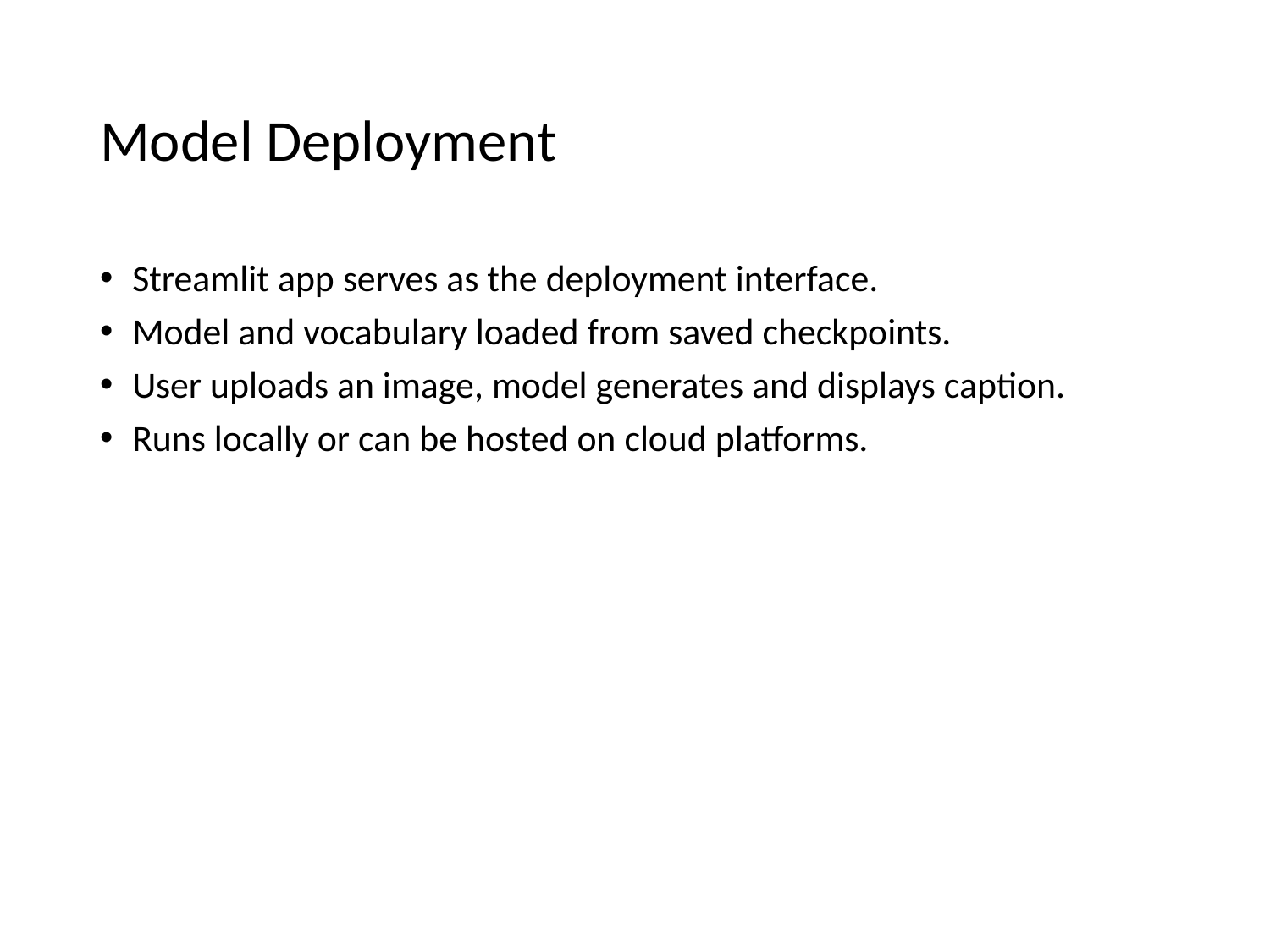

# Model Deployment
 Streamlit app serves as the deployment interface.
 Model and vocabulary loaded from saved checkpoints.
 User uploads an image, model generates and displays caption.
 Runs locally or can be hosted on cloud platforms.